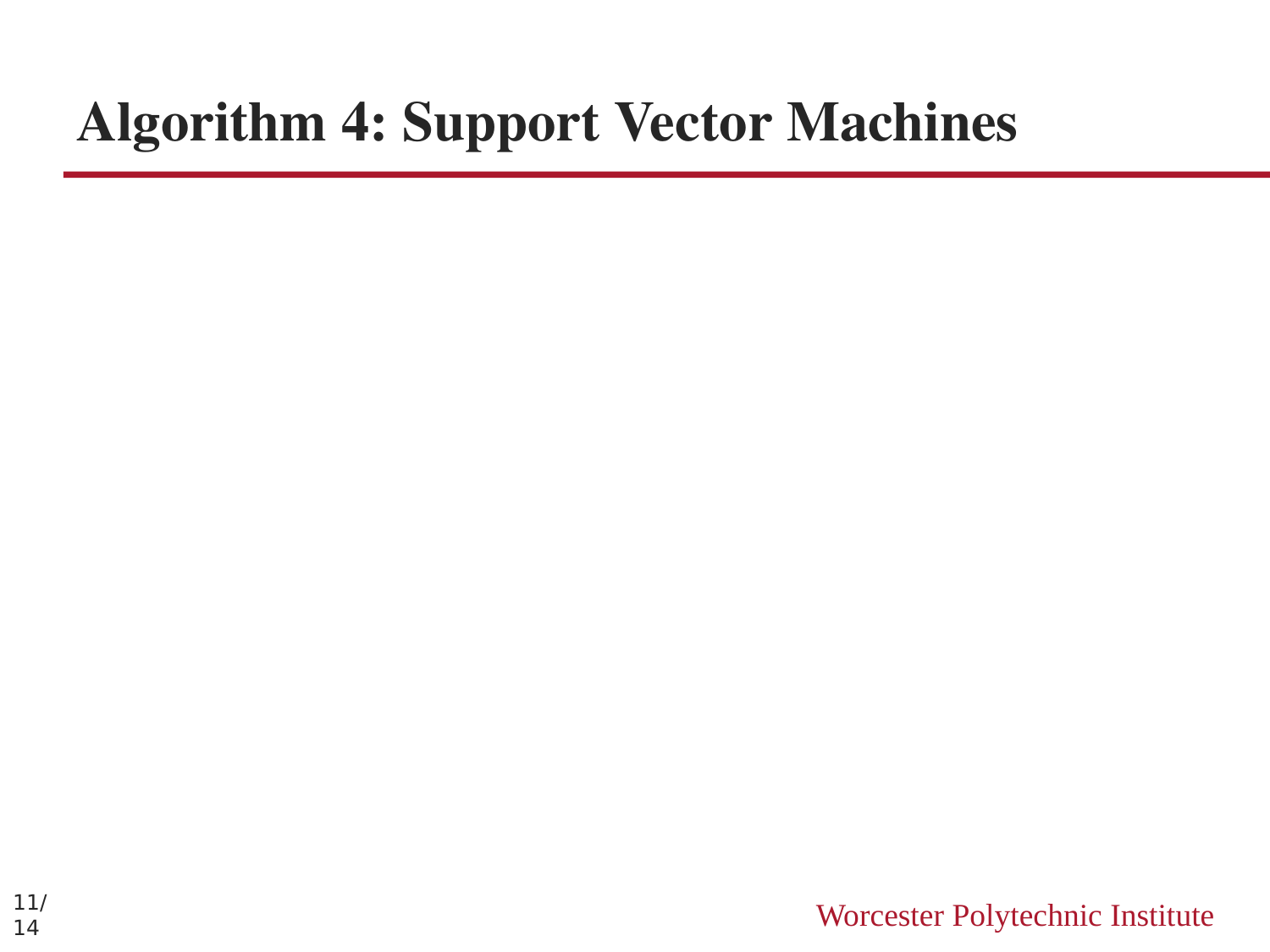

# Algorithm 4: Support Vector Machines

11/14